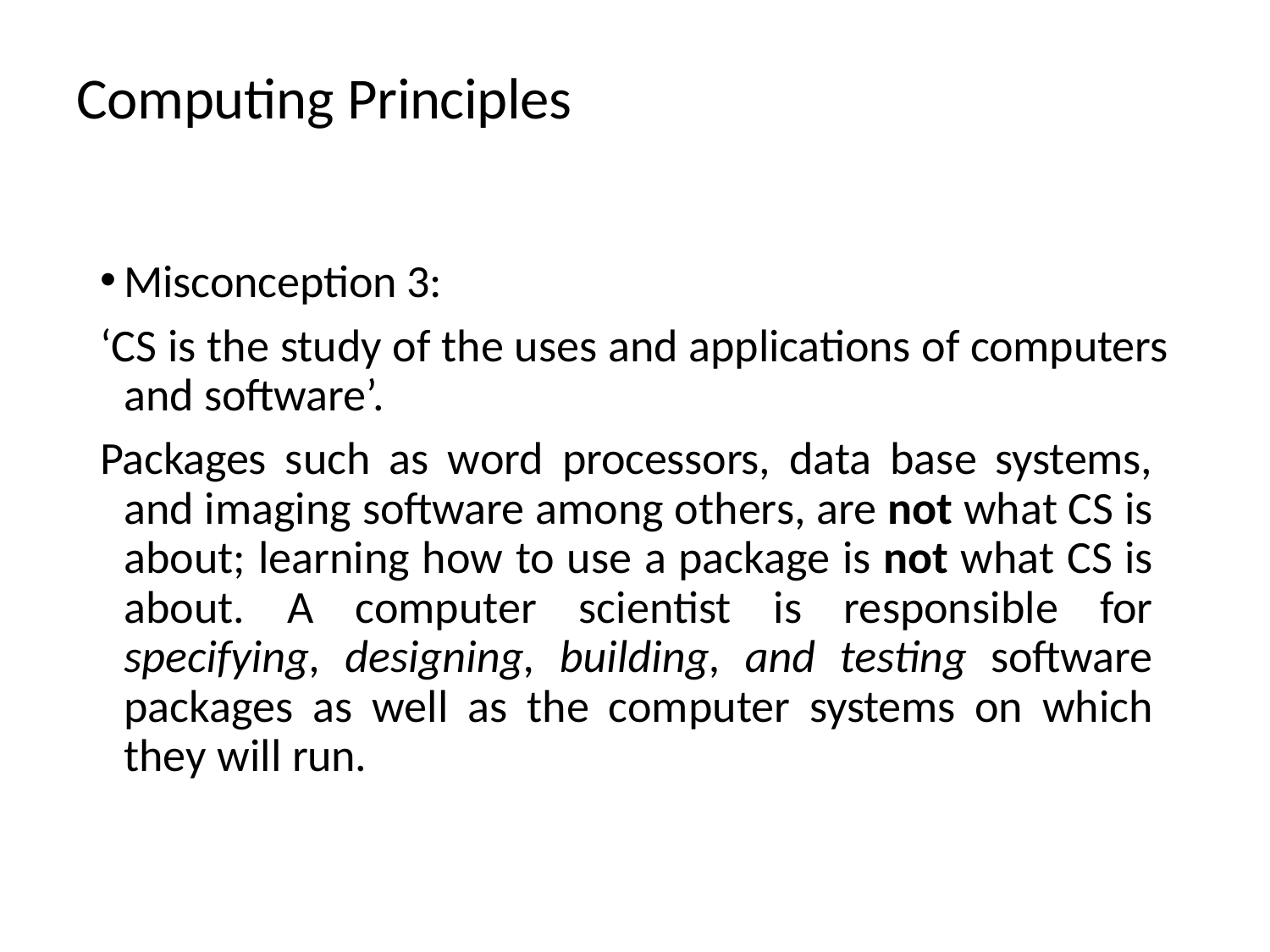

# Computing Principles
Misconception 3:
‘CS is the study of the uses and applications of computers and software’.
Packages such as word processors, data base systems, and imaging software among others, are not what CS is about; learning how to use a package is not what CS is about. A computer scientist is responsible for specifying, designing, building, and testing software packages as well as the computer systems on which they will run.